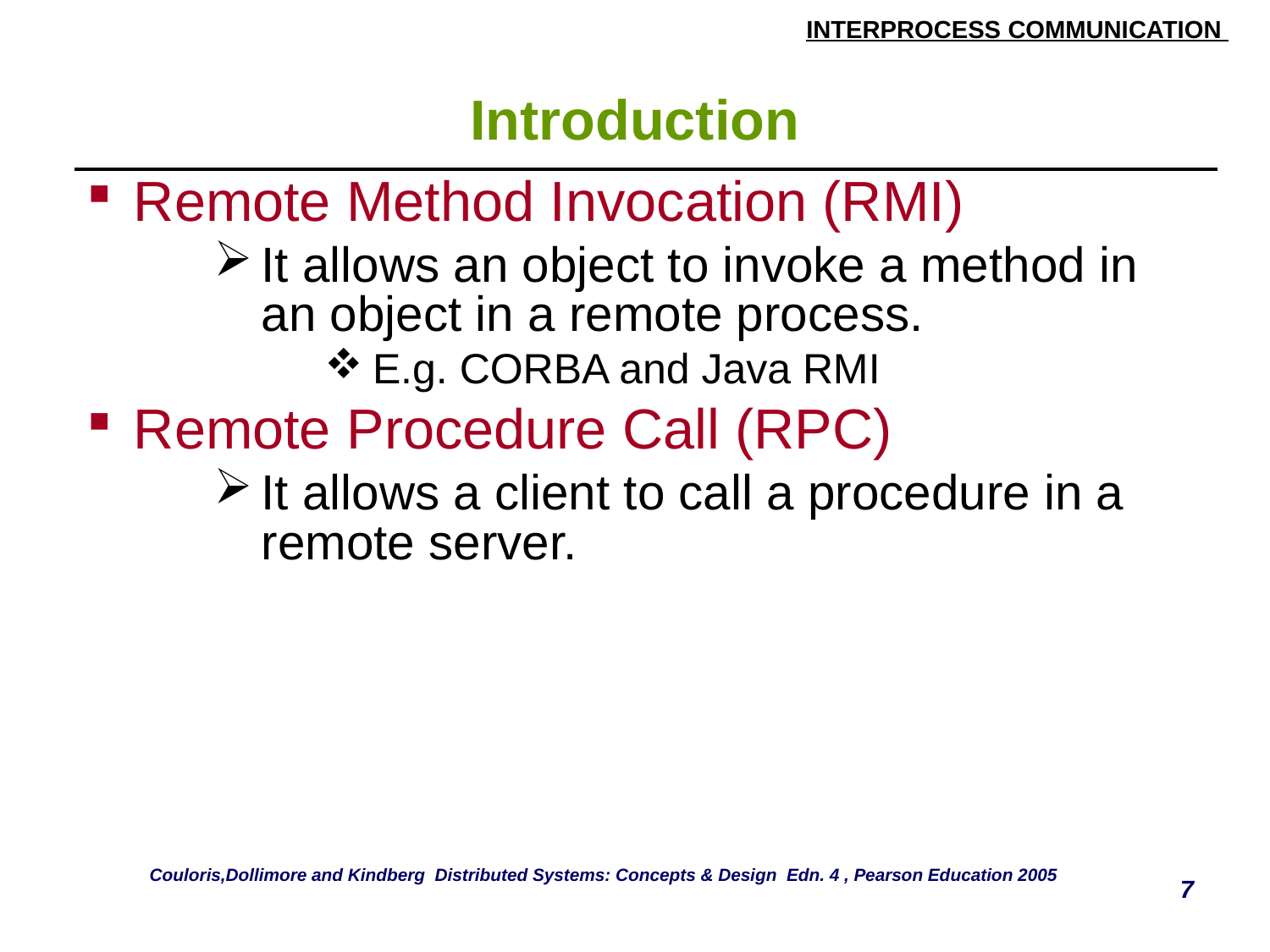

# Introduction
| Remote Method Invocation (RMI) It allows an object to invoke a method in an object in a remote process. E.g. CORBA and Java RMI Remote Procedure Call (RPC) It allows a client to call a procedure in a remote server. |
| --- |
Couloris,Dollimore and Kindberg  Distributed Systems: Concepts & Design  Edn. 4 , Pearson Education 2005
7